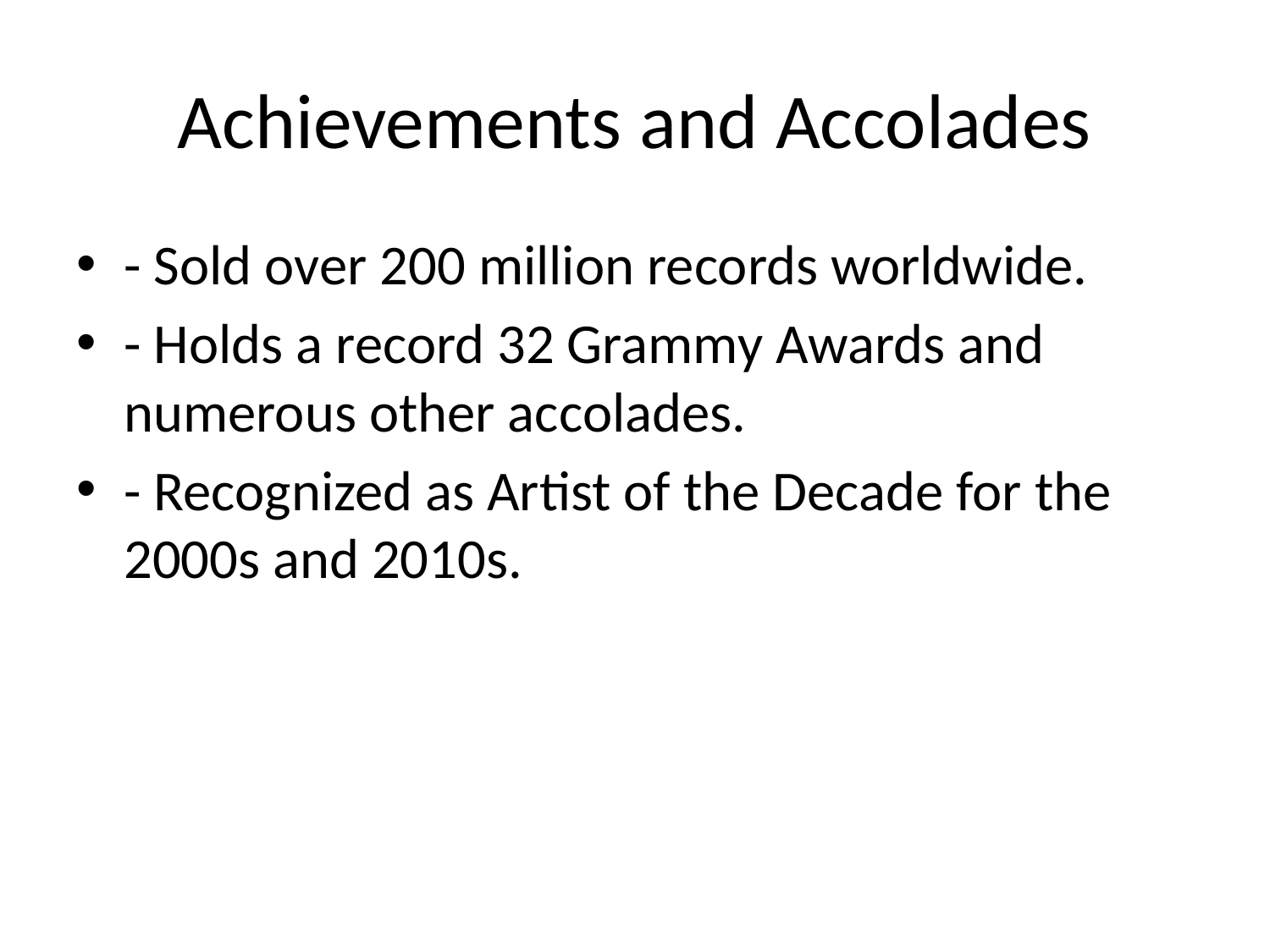

# Achievements and Accolades
- Sold over 200 million records worldwide.
- Holds a record 32 Grammy Awards and numerous other accolades.
- Recognized as Artist of the Decade for the 2000s and 2010s.